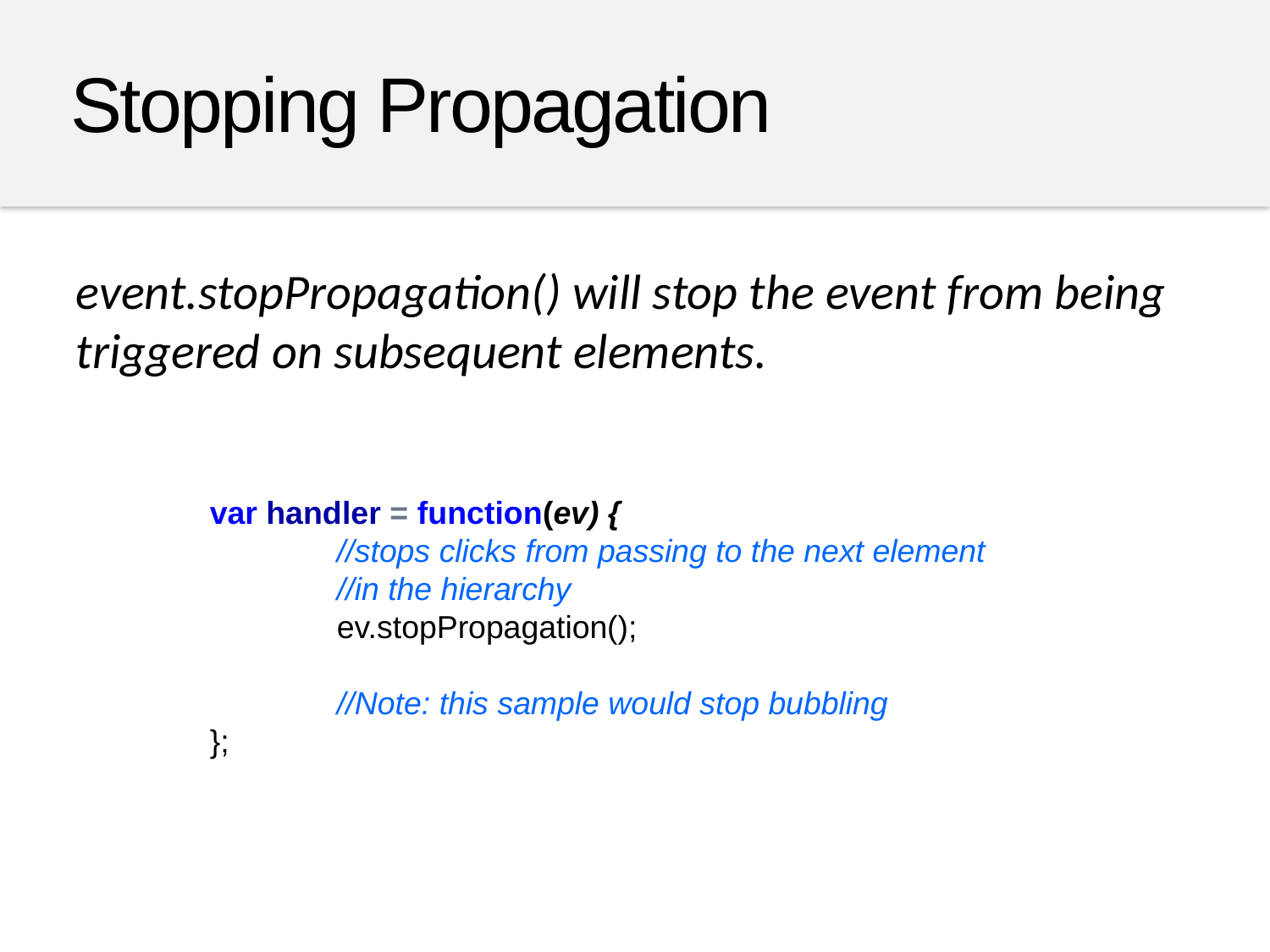

Stopping Propagation
event.stopPropagation() will stop the event from being triggered on subsequent elements.
var handler = function(ev) {
	//stops clicks from passing to the next element
	//in the hierarchy
	ev.stopPropagation();

	//Note: this sample would stop bubbling
};